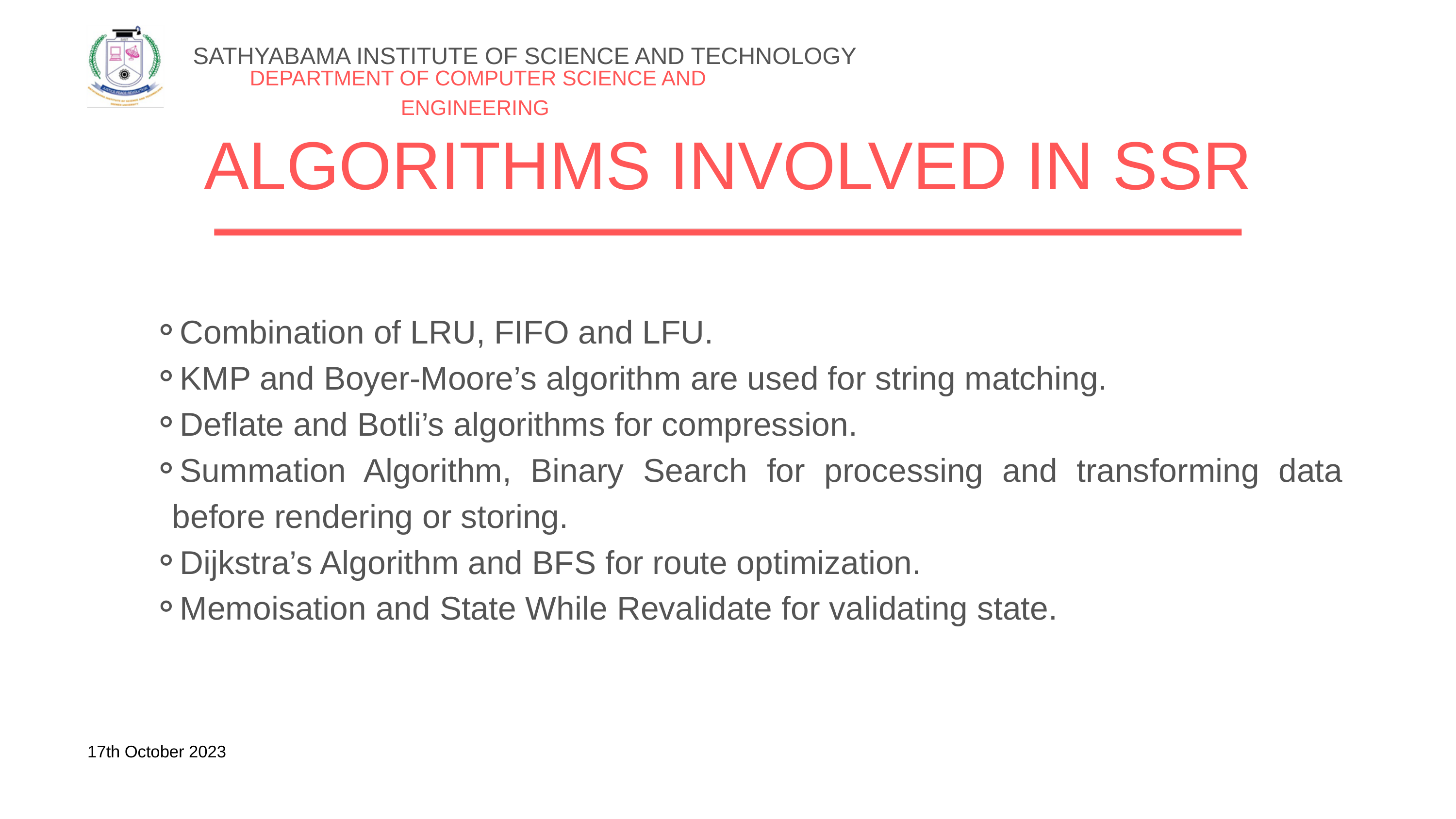

SATHYABAMA INSTITUTE OF SCIENCE AND TECHNOLOGY
DEPARTMENT OF COMPUTER SCIENCE AND ENGINEERING

ALGORITHMS INVOLVED IN SSR
Combination of LRU, FIFO and LFU.
KMP and Boyer-Moore’s algorithm are used for string matching.
Deflate and Botli’s algorithms for compression.
Summation Algorithm, Binary Search for processing and transforming data before rendering or storing.
Dijkstra’s Algorithm and BFS for route optimization.
Memoisation and State While Revalidate for validating state.

17th October 2023